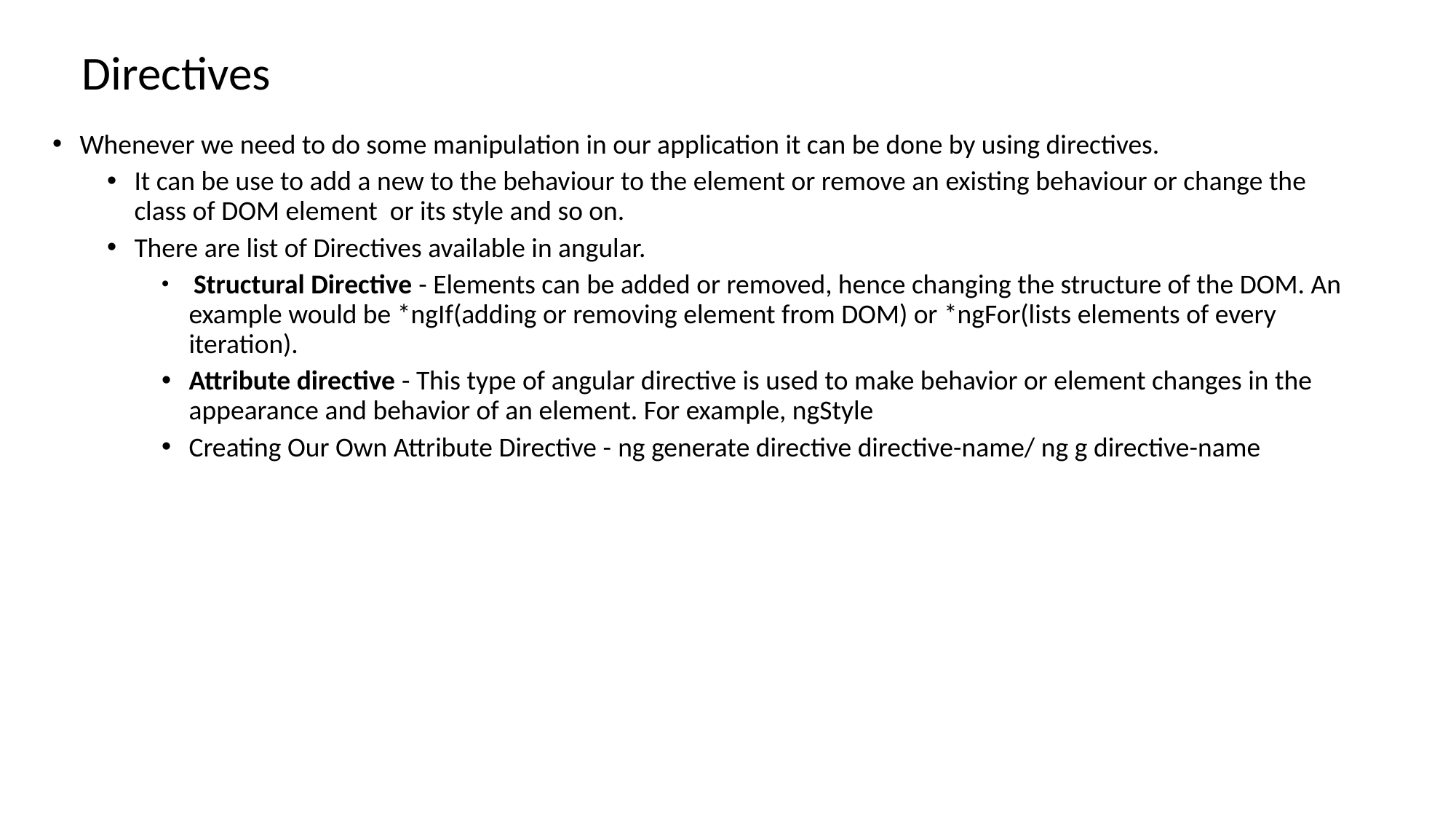

# Directives
Whenever we need to do some manipulation in our application it can be done by using directives.
It can be use to add a new to the behaviour to the element or remove an existing behaviour or change the class of DOM element  or its style and so on.
There are list of Directives available in angular.
 Structural Directive - Elements can be added or removed, hence changing the structure of the DOM. An example would be *ngIf(adding or removing element from DOM) or *ngFor(lists elements of every iteration).
Attribute directive - This type of angular directive is used to make behavior or element changes in the appearance and behavior of an element. For example, ngStyle
Creating Our Own Attribute Directive - ng generate directive directive-name/ ng g directive-name